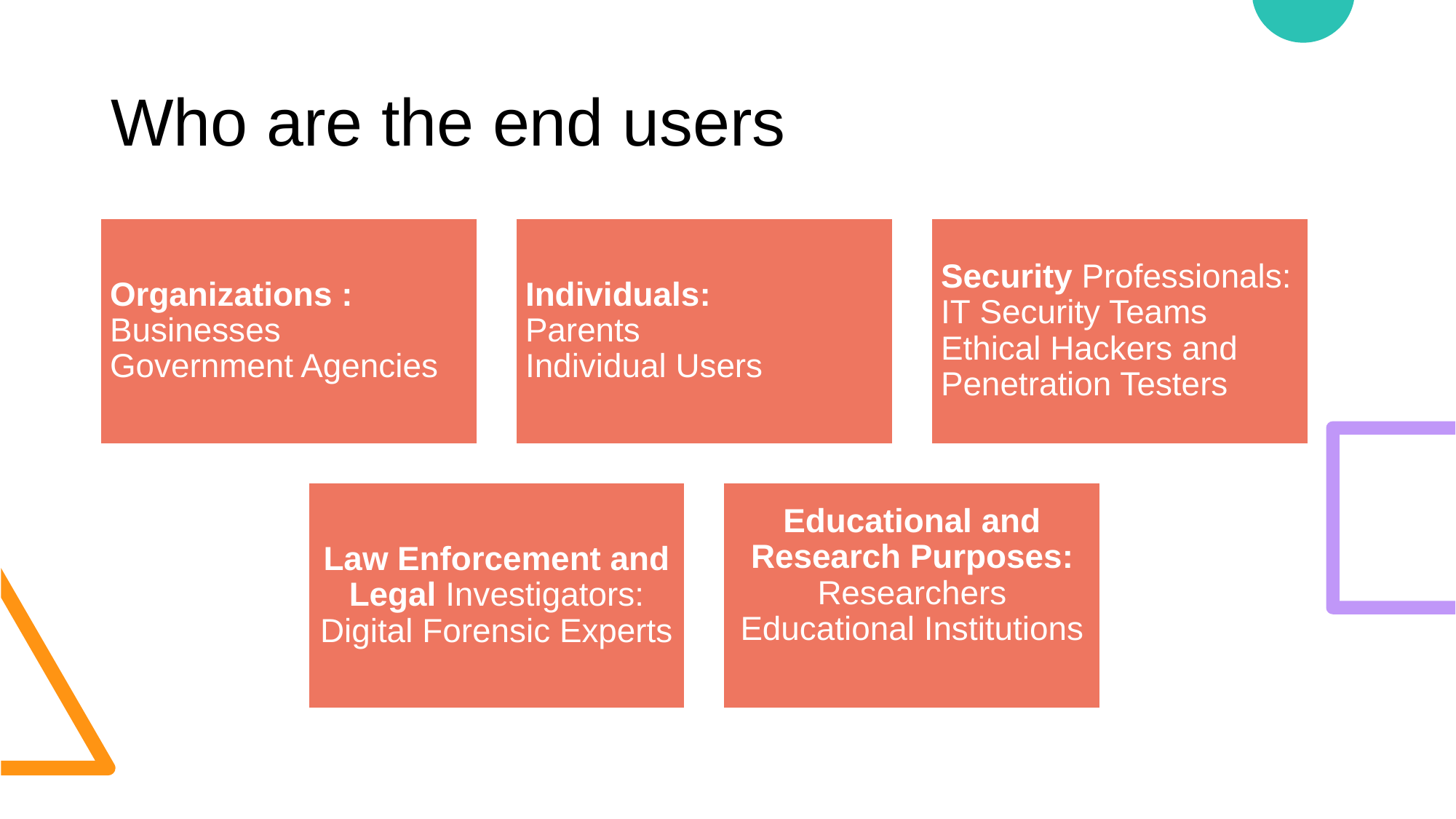

# Who are the end users
Organizations :
Businesses
Government Agencies
Individuals:
Parents
Individual Users
Security Professionals:
IT Security Teams
Ethical Hackers and Penetration Testers
Law Enforcement and Legal Investigators:
Digital Forensic Experts
Educational and Research Purposes:
Researchers
Educational Institutions